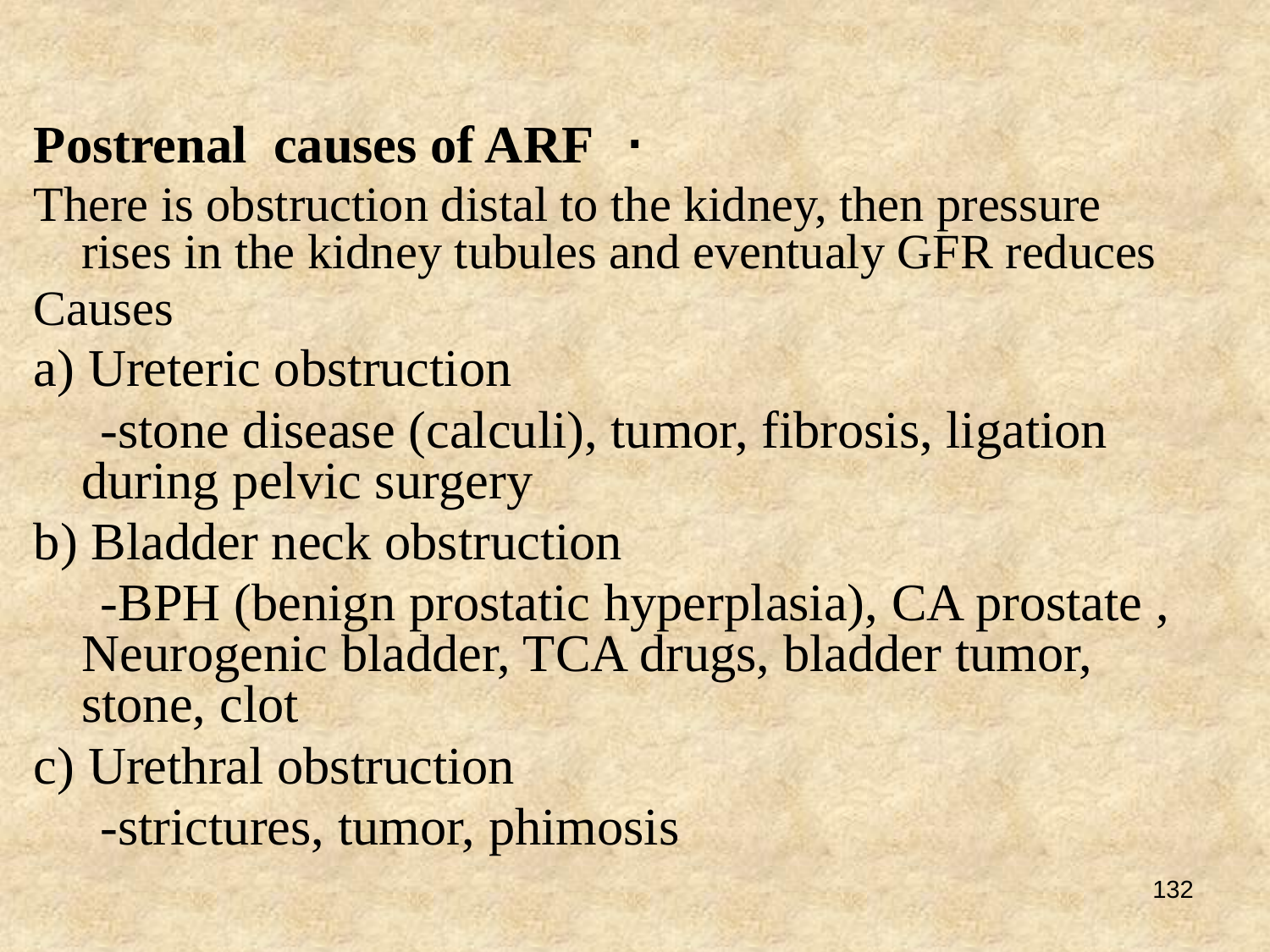

# .

Postrenal  causes of ARF
There is obstruction distal to the kidney, then pressure rises in the kidney tubules and eventualy GFR reduces
Causes
a) Ureteric obstruction
     -stone disease (calculi), tumor, fibrosis, ligation during pelvic surgery
b) Bladder neck obstruction
     -BPH (benign prostatic hyperplasia), CA prostate , Neurogenic bladder, TCA drugs, bladder tumor, stone, clot
c) Urethral obstruction
     -strictures, tumor, phimosis

132